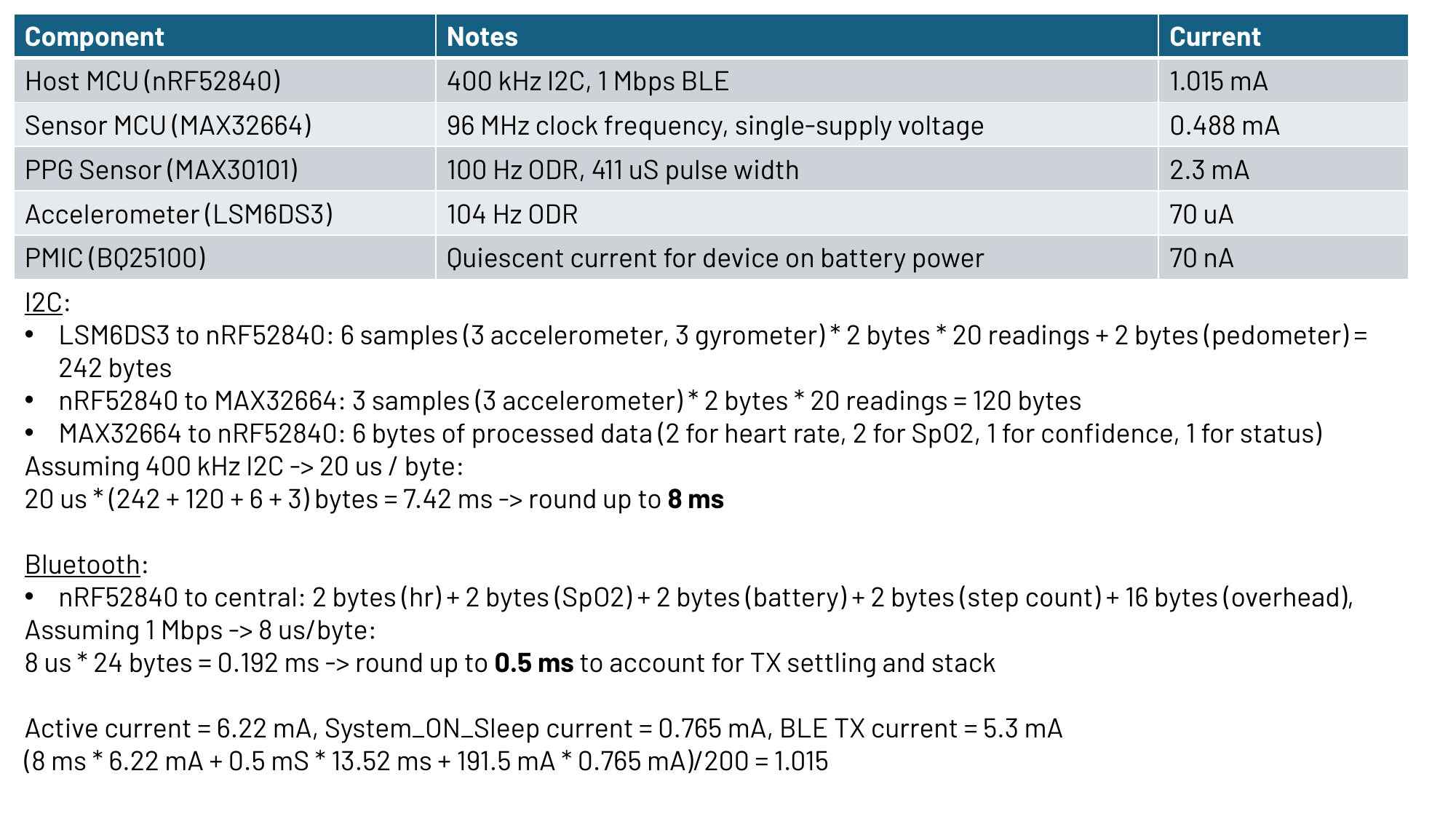

| Component | Notes | Current |
| --- | --- | --- |
| Host MCU (nRF52840) | 400 kHz I2C, 1 Mbps BLE | 1.015 mA |
| Sensor MCU (MAX32664) | 96 MHz clock frequency, single-supply voltage | 0.488 mA |
| PPG Sensor (MAX30101) | 100 Hz ODR, 411 uS pulse width | 2.3 mA |
| Accelerometer (LSM6DS3) | 104 Hz ODR | 70 uA |
| PMIC (BQ25100) | Quiescent current for device on battery power | 70 nA |
I2C:
LSM6DS3 to nRF52840: 6 samples (3 accelerometer, 3 gyrometer) * 2 bytes * 20 readings + 2 bytes (pedometer) = 242 bytes
nRF52840 to MAX32664: 3 samples (3 accelerometer) * 2 bytes * 20 readings = 120 bytes
MAX32664 to nRF52840: 6 bytes of processed data (2 for heart rate, 2 for SpO2, 1 for confidence, 1 for status)
Assuming 400 kHz I2C -> 20 us / byte:
20 us * (242 + 120 + 6 + 3) bytes = 7.42 ms -> round up to 8 ms

Bluetooth:
nRF52840 to central: 2 bytes (hr) + 2 bytes (SpO2) + 2 bytes (battery) + 2 bytes (step count) + 16 bytes (overhead),
Assuming 1 Mbps -> 8 us/byte:
8 us * 24 bytes = 0.192 ms -> round up to 0.5 ms to account for TX settling and stack

Active current = 6.22 mA, System_ON_Sleep current = 0.765 mA, BLE TX current = 5.3 mA
(8 ms * 6.22 mA + 0.5 mS * 13.52 ms + 191.5 mA * 0.765 mA)/200 = 1.015